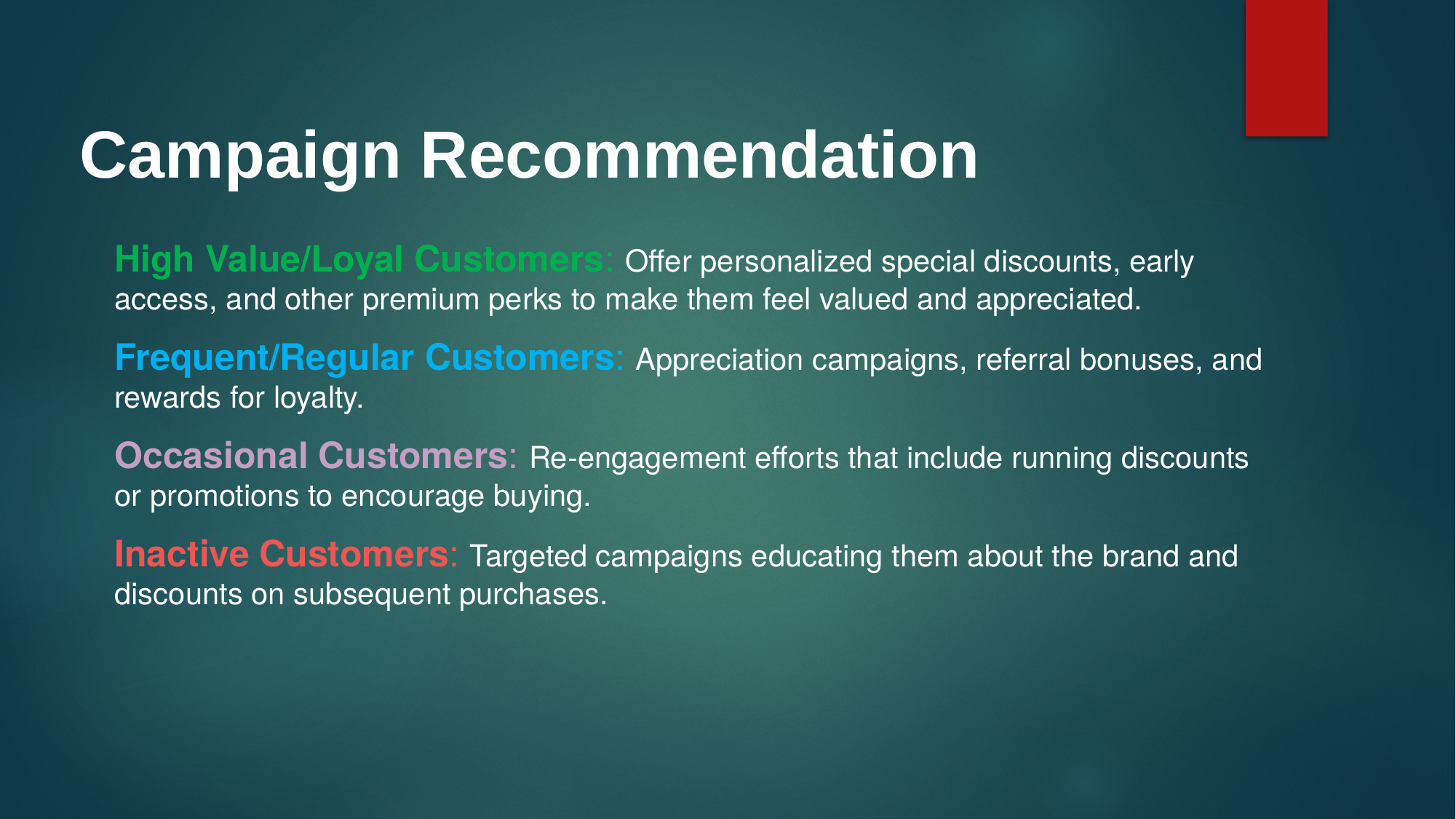

Campaign Recommendation
High Value/Loyal Customers: Offer personalized special discounts, early access, and other premium perks to make them feel valued and appreciated.
Frequent/Regular Customers: Appreciation campaigns, referral bonuses, and rewards for loyalty.
Occasional Customers: Re-engagement efforts that include running discounts or promotions to encourage buying.
Inactive Customers: Targeted campaigns educating them about the brand and discounts on subsequent purchases.